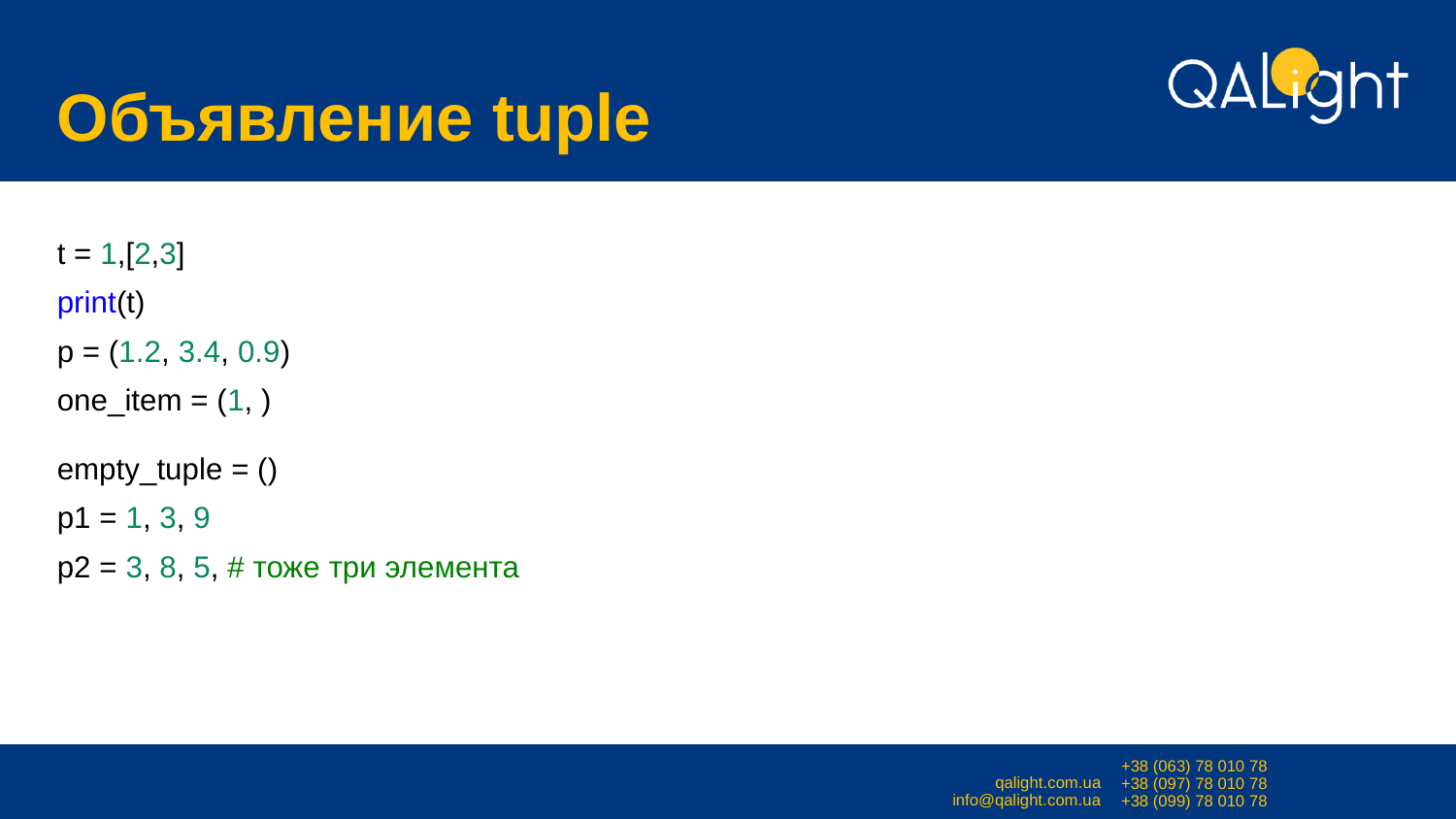

# Объявление tuple
t = 1,[2,3]
print(t)
p = (1.2, 3.4, 0.9)
one_item = (1, )

empty_tuple = ()
p1 = 1, 3, 9
p2 = 3, 8, 5, # тоже три элемента